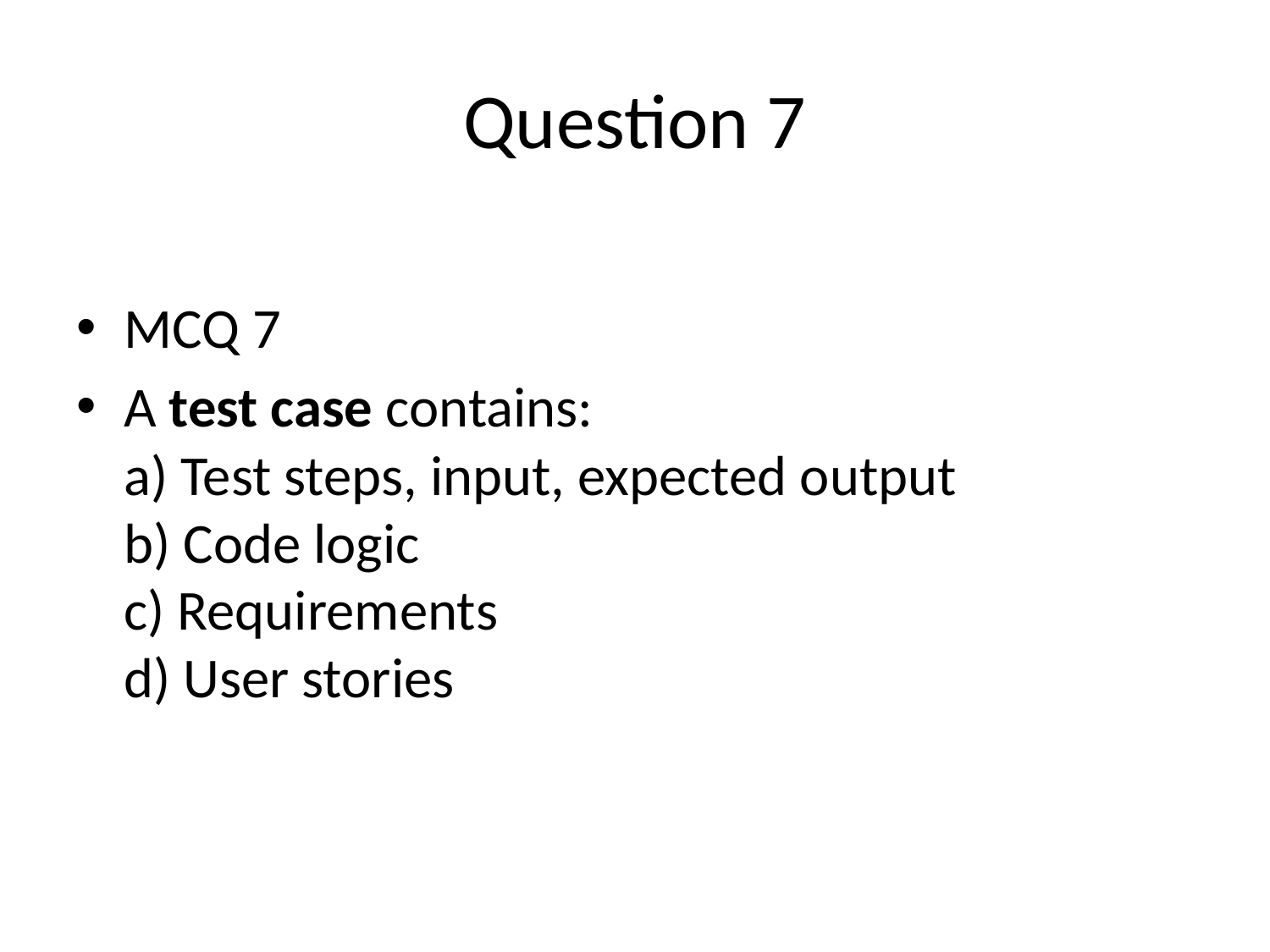

# Question 7
MCQ 7
A test case contains:
a) Test steps, input, expected output
b) Code logic
c) Requirements
d) User stories